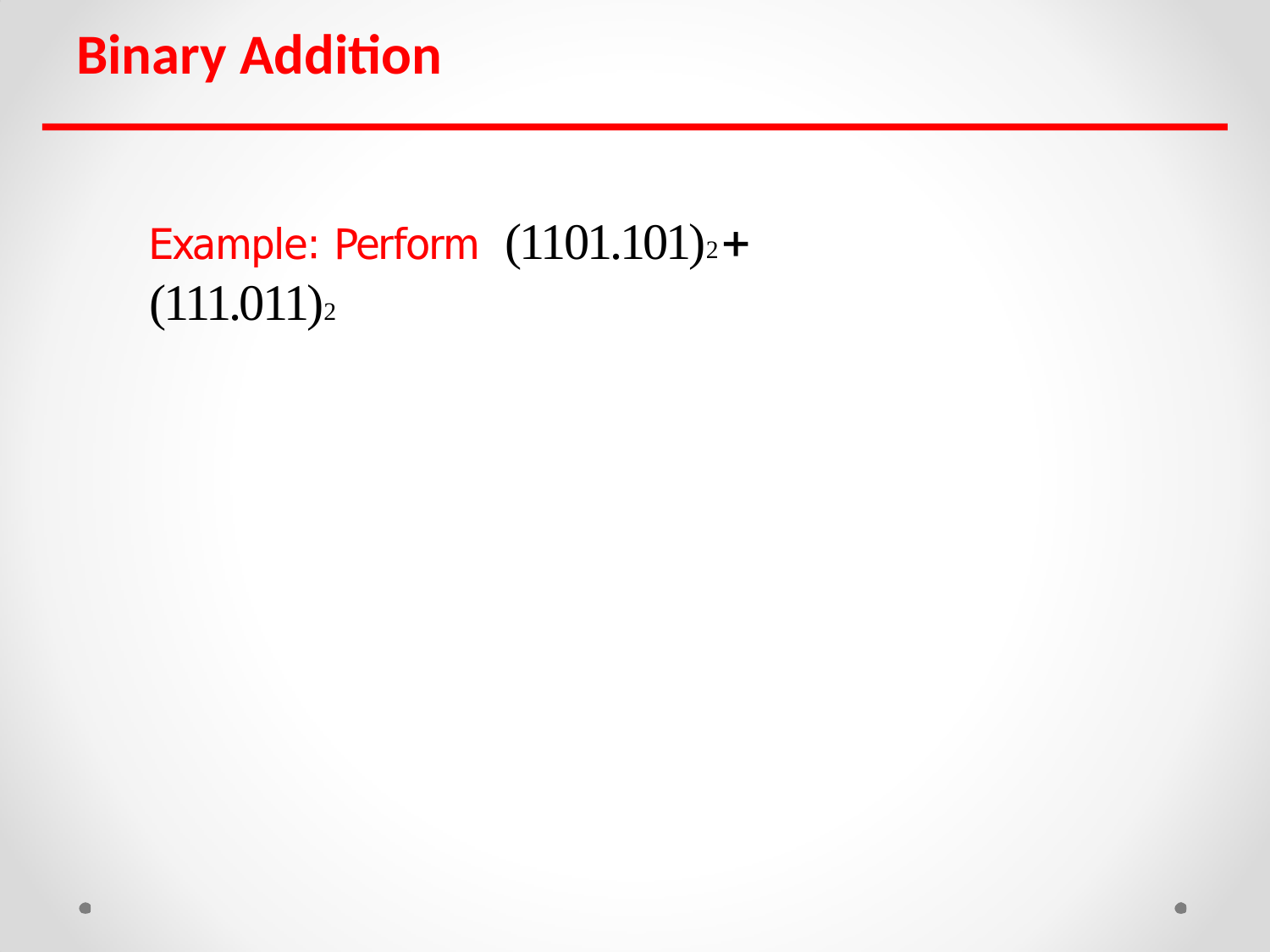

Binary Addition

Example: Perform	(1101.101)2 + (111.011)2